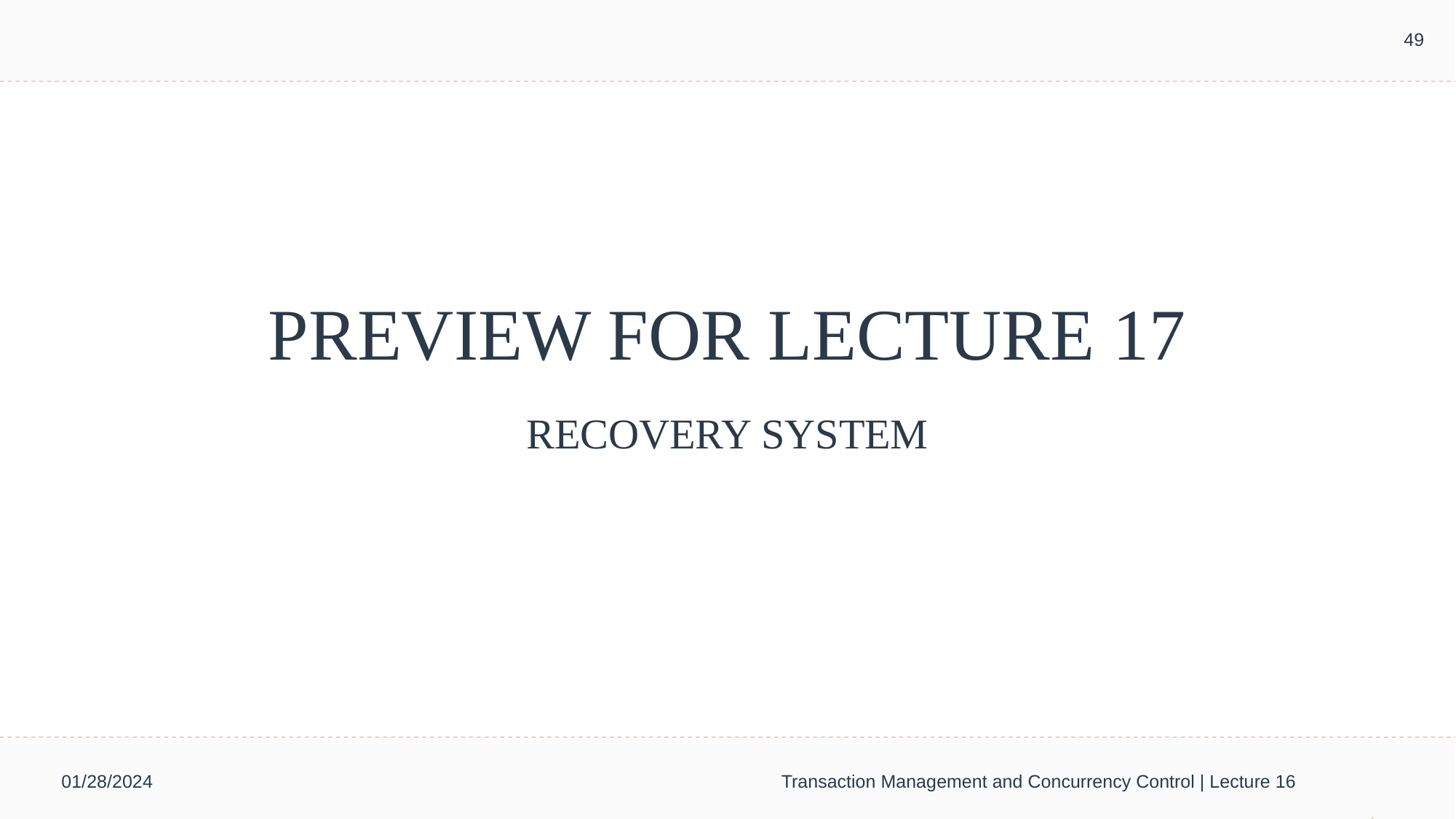

49
# PREVIEW FOR LECTURE 17

RECOVERY SYSTEM
01/28/2024
Transaction Management and Concurrency Control | Lecture 16